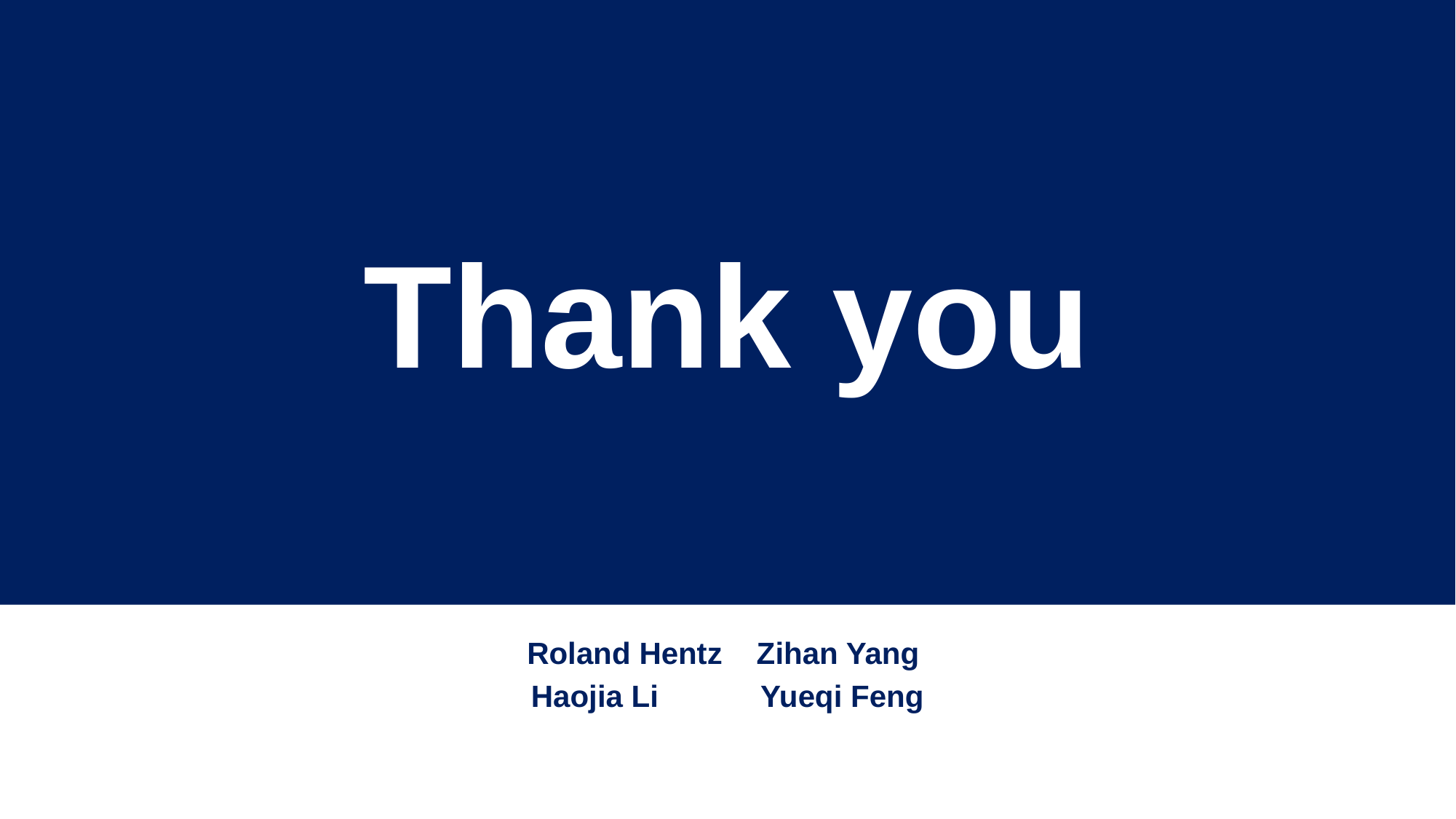

Thank you
Roland Hentz    Zihan Yang
Haojia Li            Yueqi Feng